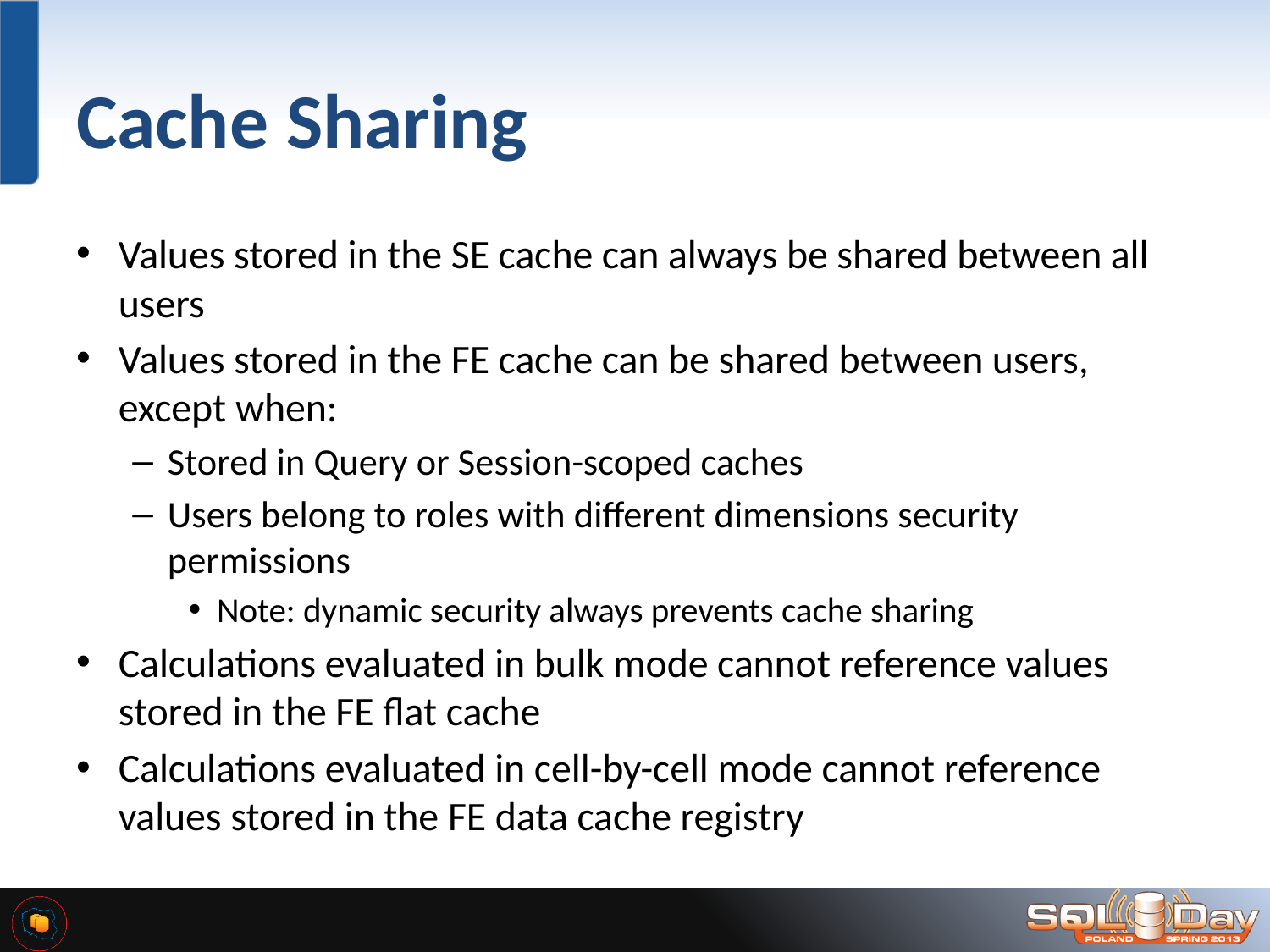

# Cache Sharing
Values stored in the SE cache can always be shared between all users
Values stored in the FE cache can be shared between users, except when:
Stored in Query or Session-scoped caches
Users belong to roles with different dimensions security permissions
Note: dynamic security always prevents cache sharing
Calculations evaluated in bulk mode cannot reference values stored in the FE flat cache
Calculations evaluated in cell-by-cell mode cannot reference values stored in the FE data cache registry